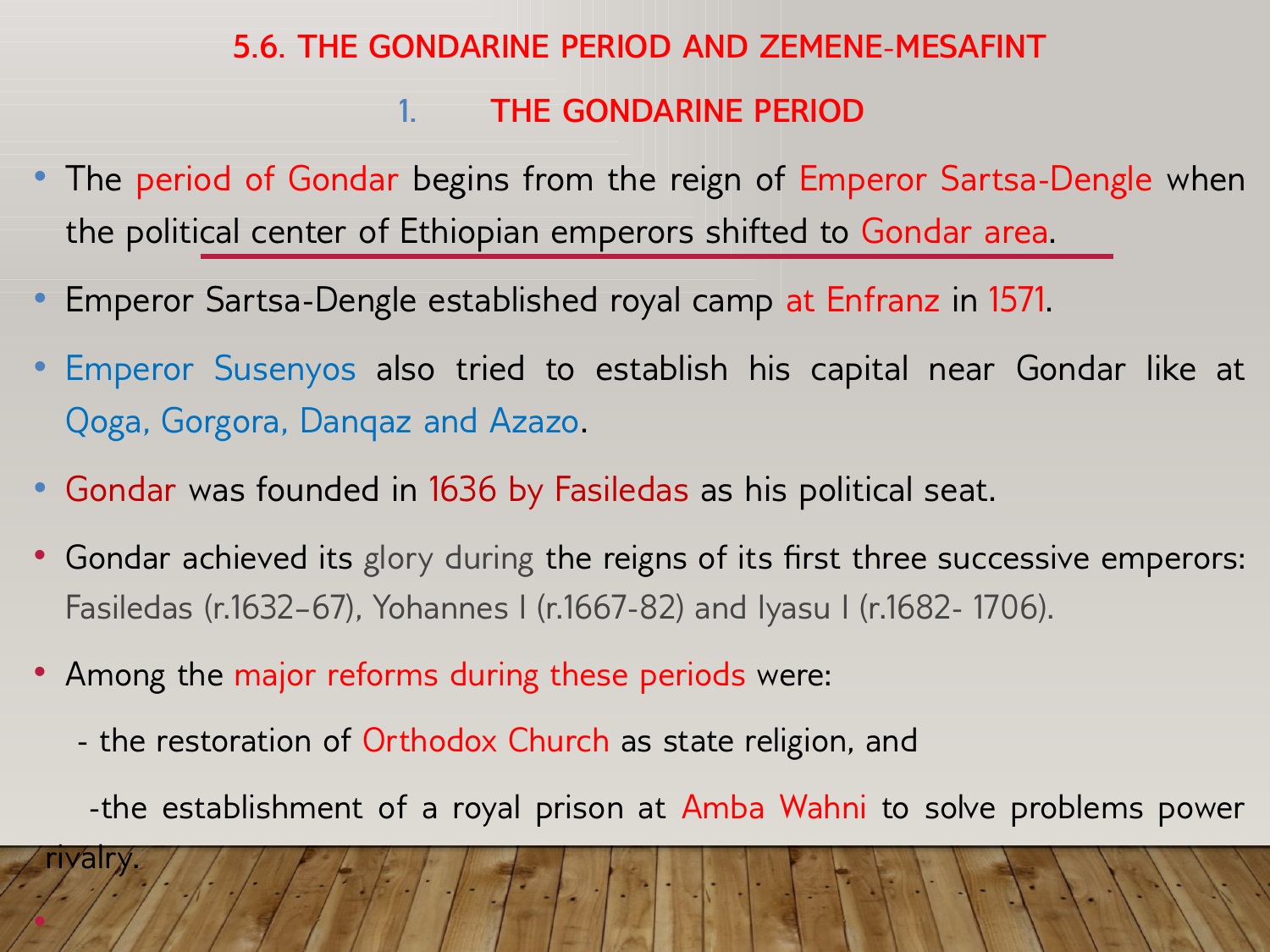

5.6. THE GONDARINE PERIOD AND ZEMENE-MESAFINT
THE GONDARINE PERIOD
The period of Gondar begins from the reign of Emperor Sartsa-Dengle when the political center of Ethiopian emperors shifted to Gondar area.
Emperor Sartsa-Dengle established royal camp at Enfranz in 1571.
Emperor Susenyos also tried to establish his capital near Gondar like at Qoga, Gorgora, Danqaz and Azazo.
Gondar was founded in 1636 by Fasiledas as his political seat.
Gondar achieved its glory during the reigns of its first three successive emperors: Fasiledas (r.1632–67), Yohannes I (r.1667-82) and Iyasu I (r.1682- 1706).
Among the major reforms during these periods were:
   - the restoration of Orthodox Church as state religion, and
   -the establishment of a royal prison at Amba Wahni to solve problems power rivalry.